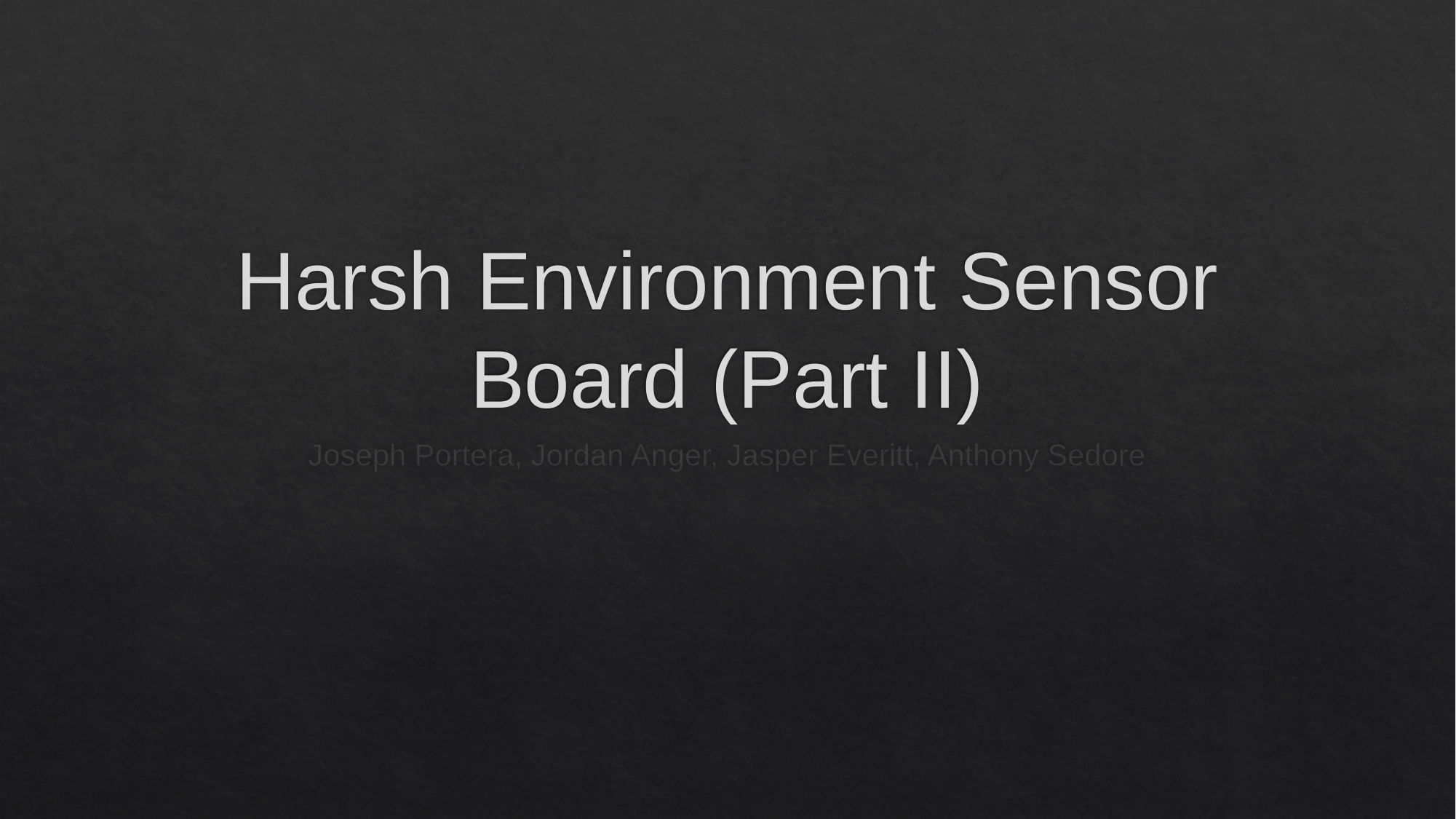

# Harsh Environment Sensor Board (Part II)
Joseph Portera, Jordan Anger, Jasper Everitt, Anthony Sedore